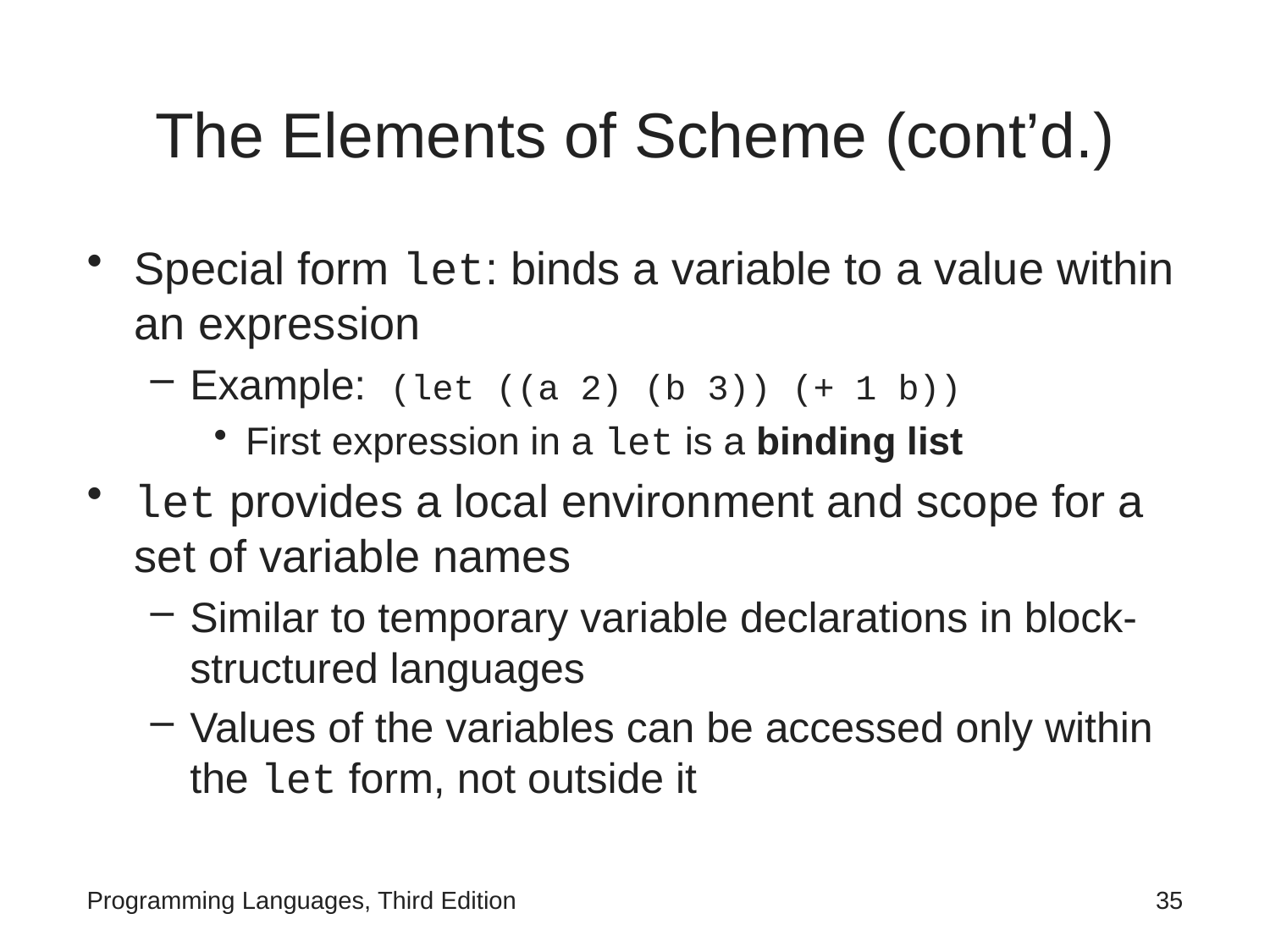

# The Elements of Scheme (cont’d.)
Special form let: binds a variable to a value within an expression
Example:  (let ((a 2) (b 3)) (+ 1 b))
First expression in a let is a binding list
let provides a local environment and scope for a set of variable names
Similar to temporary variable declarations in block-structured languages
Values of the variables can be accessed only within the let form, not outside it

Programming Languages, Third Edition
35